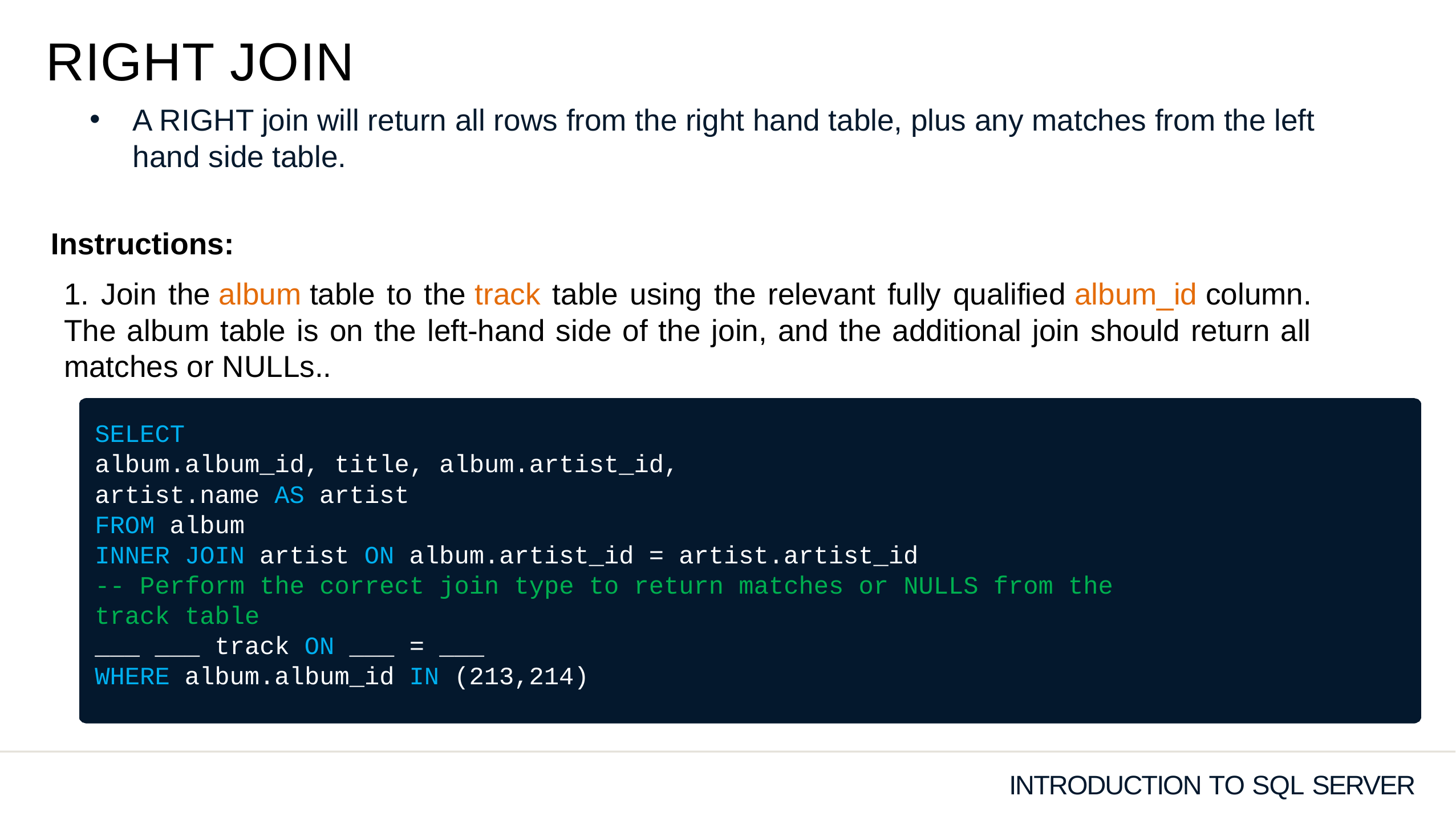

# RIGHT JOIN
A RIGHT join will return all rows from the right hand table, plus any matches from the left hand side table.
Instructions:
1. Join the album table to the track table using the relevant fully qualified album_id column. The album table is on the left-hand side of the join, and the additional join should return all matches or NULLs..

SELECT
album.album_id, title, album.artist_id,
artist.name AS artist
FROM album
INNER JOIN artist ON album.artist_id = artist.artist_id
-- Perform the correct join type to return matches or NULLS from the track table
___ ___ track ON ___ = ___
WHERE album.album_id IN (213,214)
INTRODUCTION TO SQL SERVER